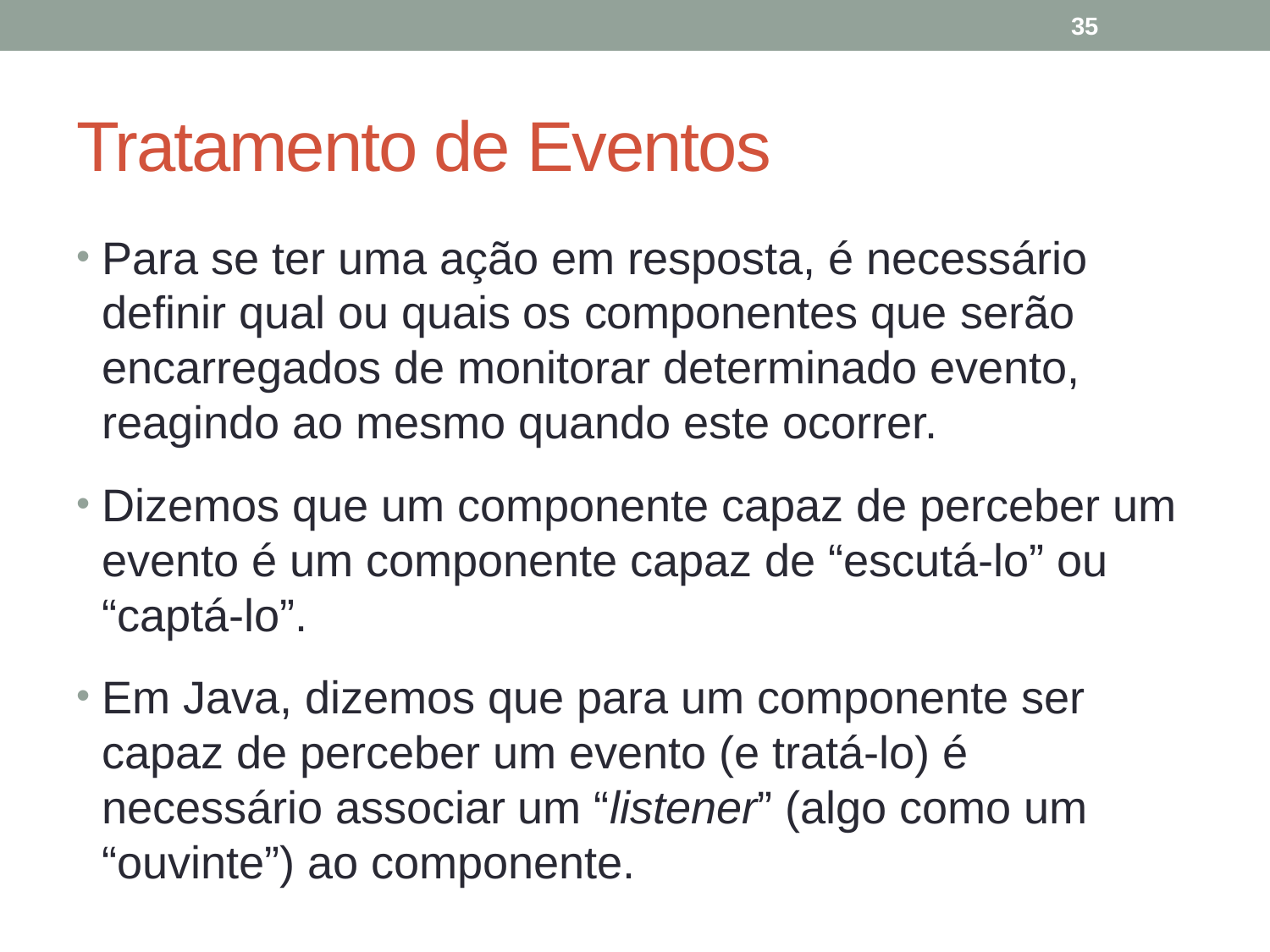

35
# Tratamento de Eventos
Para se ter uma ação em resposta, é necessário definir qual ou quais os componentes que serão encarregados de monitorar determinado evento, reagindo ao mesmo quando este ocorrer.
Dizemos que um componente capaz de perceber um evento é um componente capaz de “escutá-lo” ou “captá-lo”.
Em Java, dizemos que para um componente ser capaz de perceber um evento (e tratá-lo) é necessário associar um “listener” (algo como um “ouvinte”) ao componente.